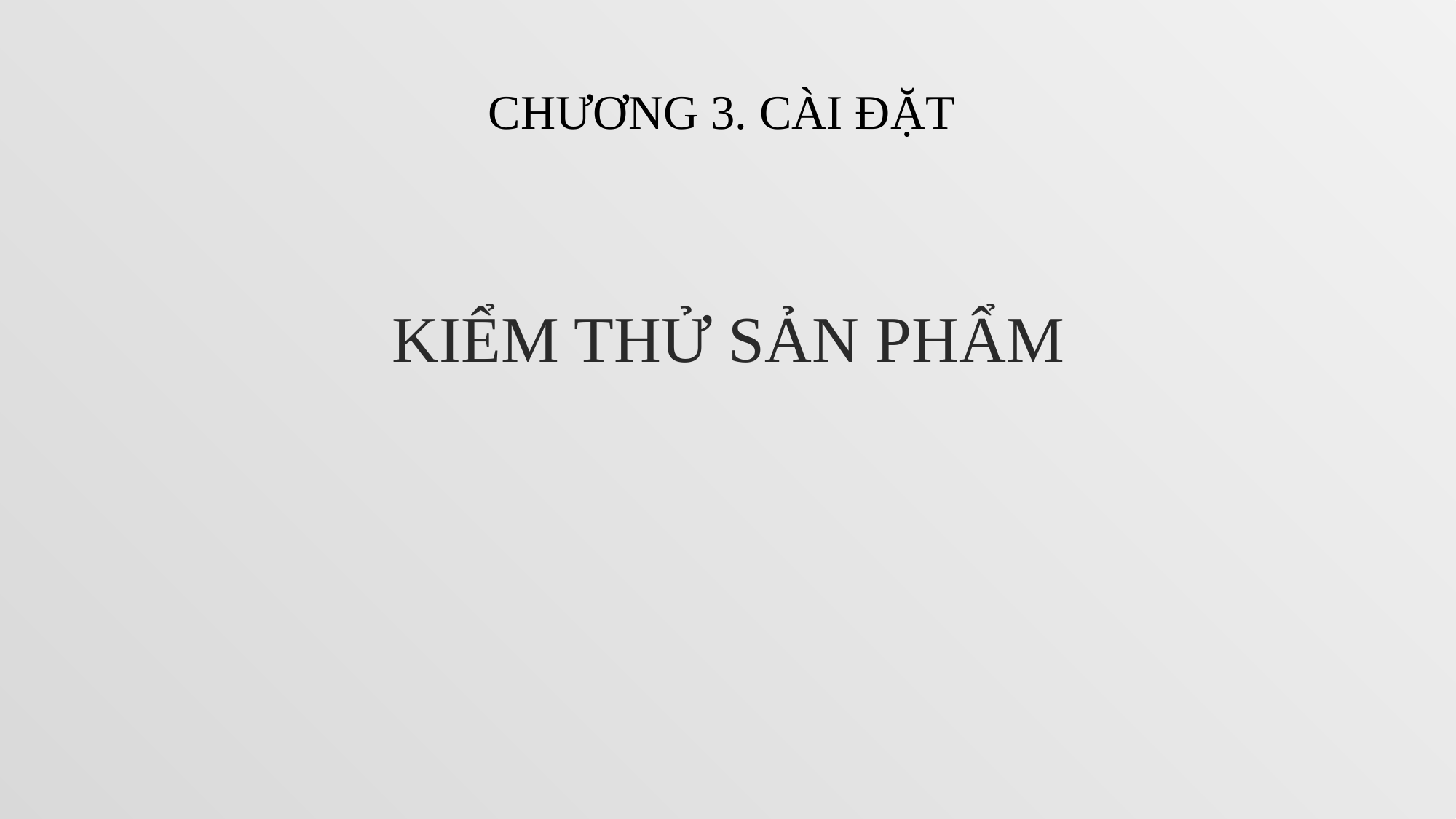

CHƯƠNG 3. CÀI ĐẶT

# Kiểm thử sản phẩm